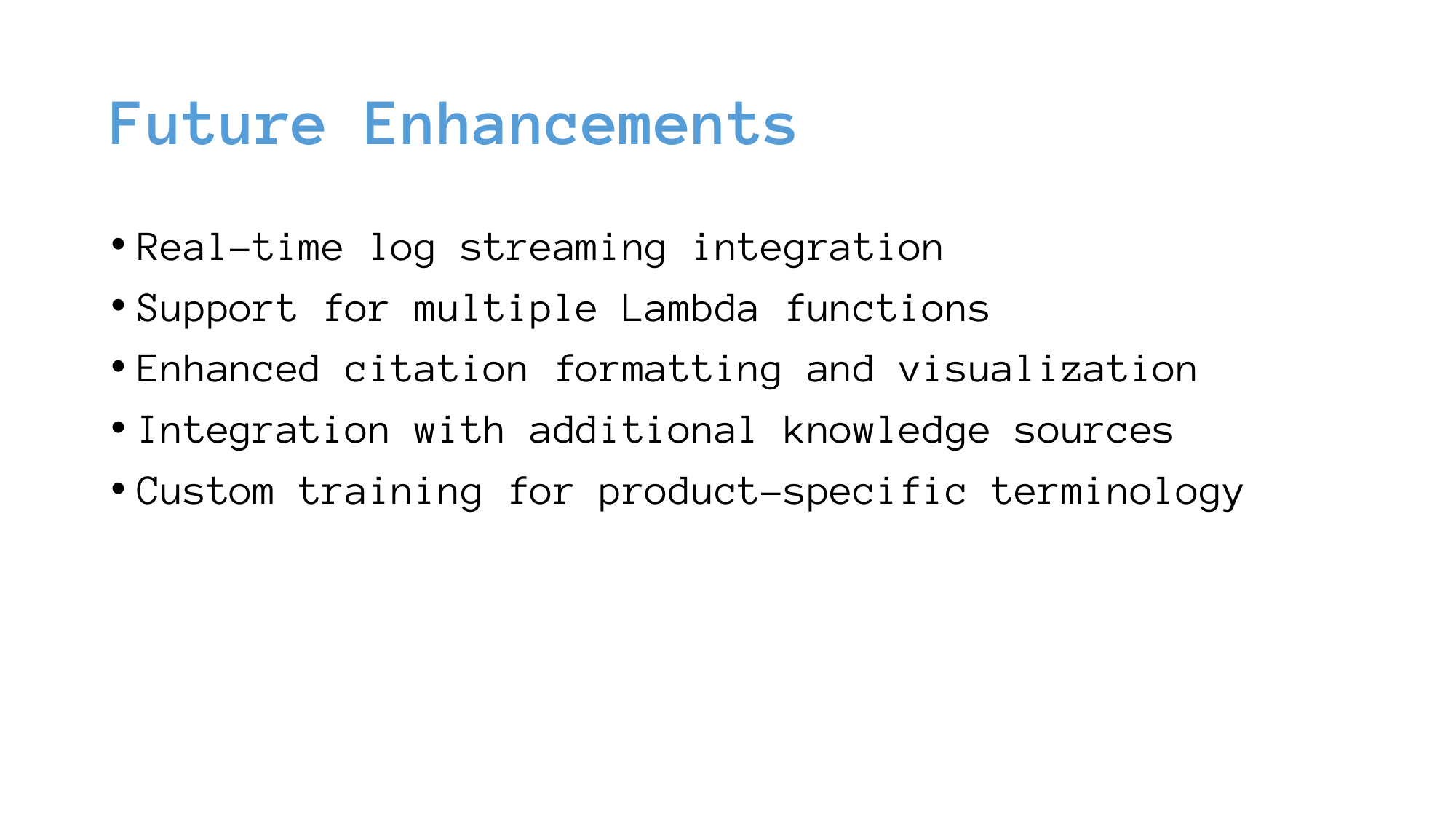

# Future Enhancements
Real-time log streaming integration
Support for multiple Lambda functions
Enhanced citation formatting and visualization
Integration with additional knowledge sources
Custom training for product-specific terminology